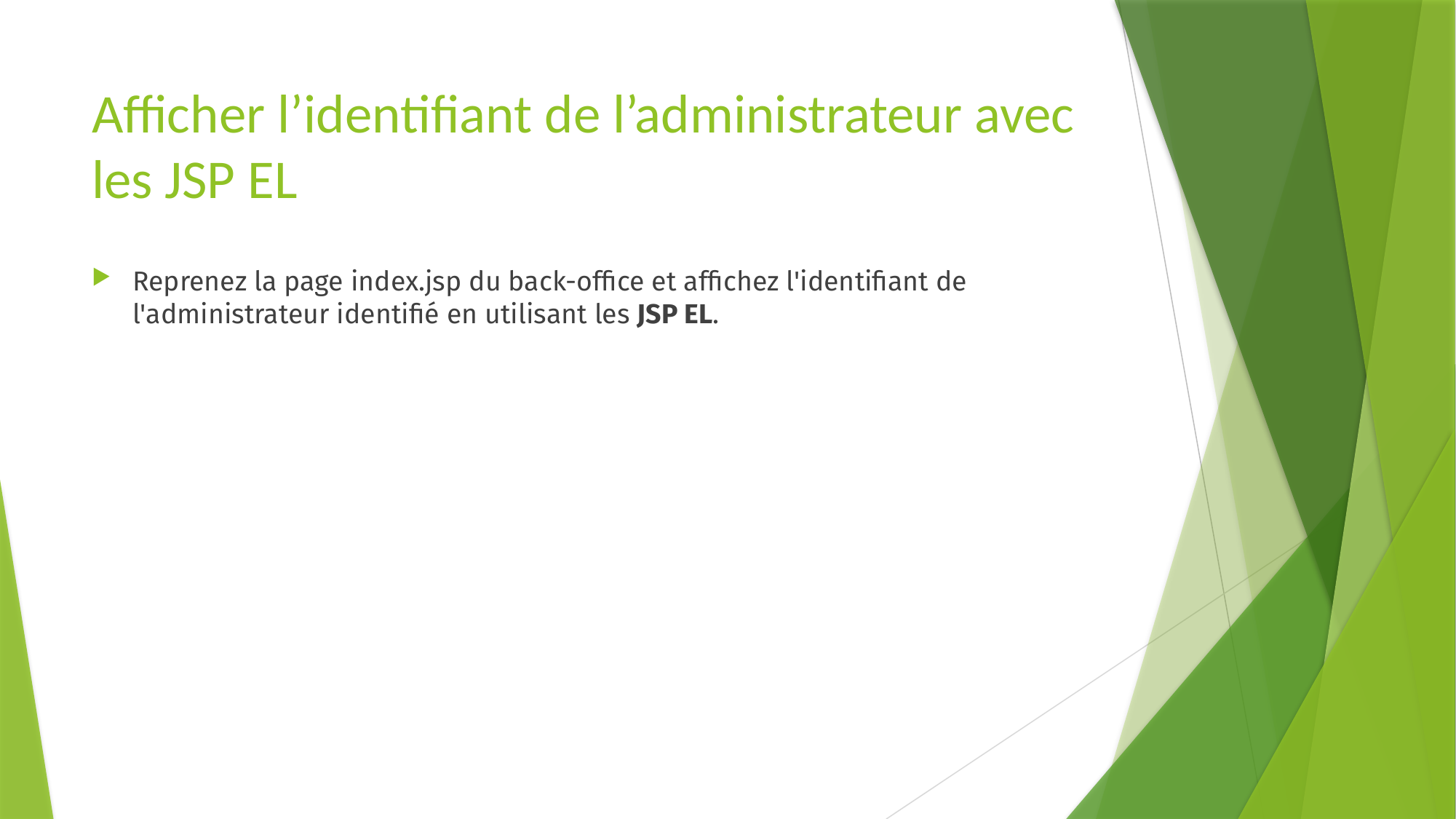

# Afficher l’identifiant de l’administrateur avec les JSP EL
Reprenez la page index.jsp du back-office et affichez l'identifiant de l'administrateur identifié en utilisant les JSP EL.